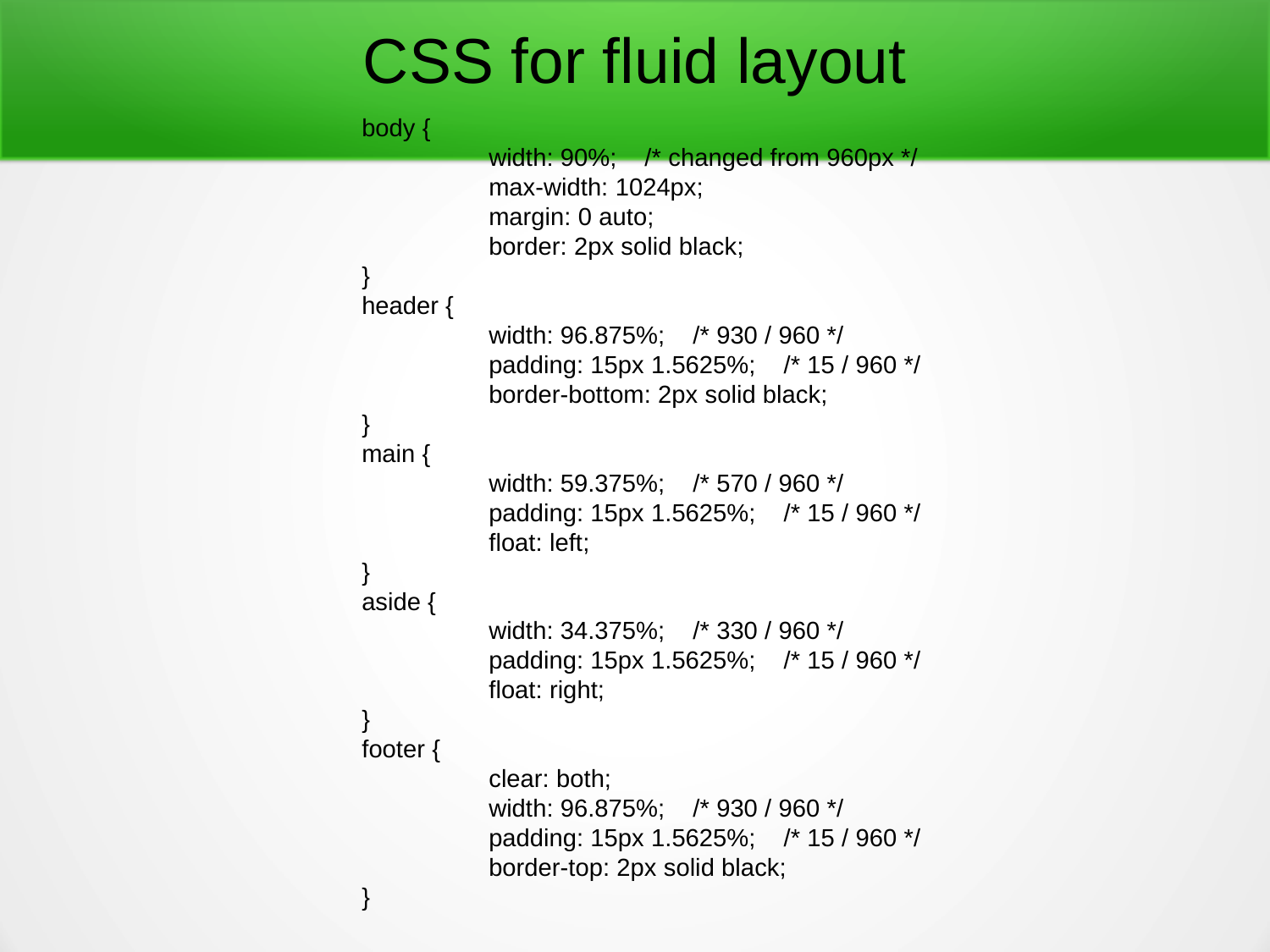

CSS for fluid layout
		body {
			width: 90%;    /* changed from 960px */
			max-width: 1024px;
			margin: 0 auto;
			border: 2px solid black;
		}
		header {
			width: 96.875%;    /* 930 / 960 */
			padding: 15px 1.5625%;    /* 15 / 960 */
			border-bottom: 2px solid black;
		}
		main {
			width: 59.375%;    /* 570 / 960 */
			padding: 15px 1.5625%;    /* 15 / 960 */
			float: left;
		}
		aside {
			width: 34.375%;    /* 330 / 960 */
			padding: 15px 1.5625%;    /* 15 / 960 */
			float: right;
		}
		footer {
			clear: both;
			width: 96.875%;    /* 930 / 960 */
			padding: 15px 1.5625%;    /* 15 / 960 */
			border-top: 2px solid black;
		}